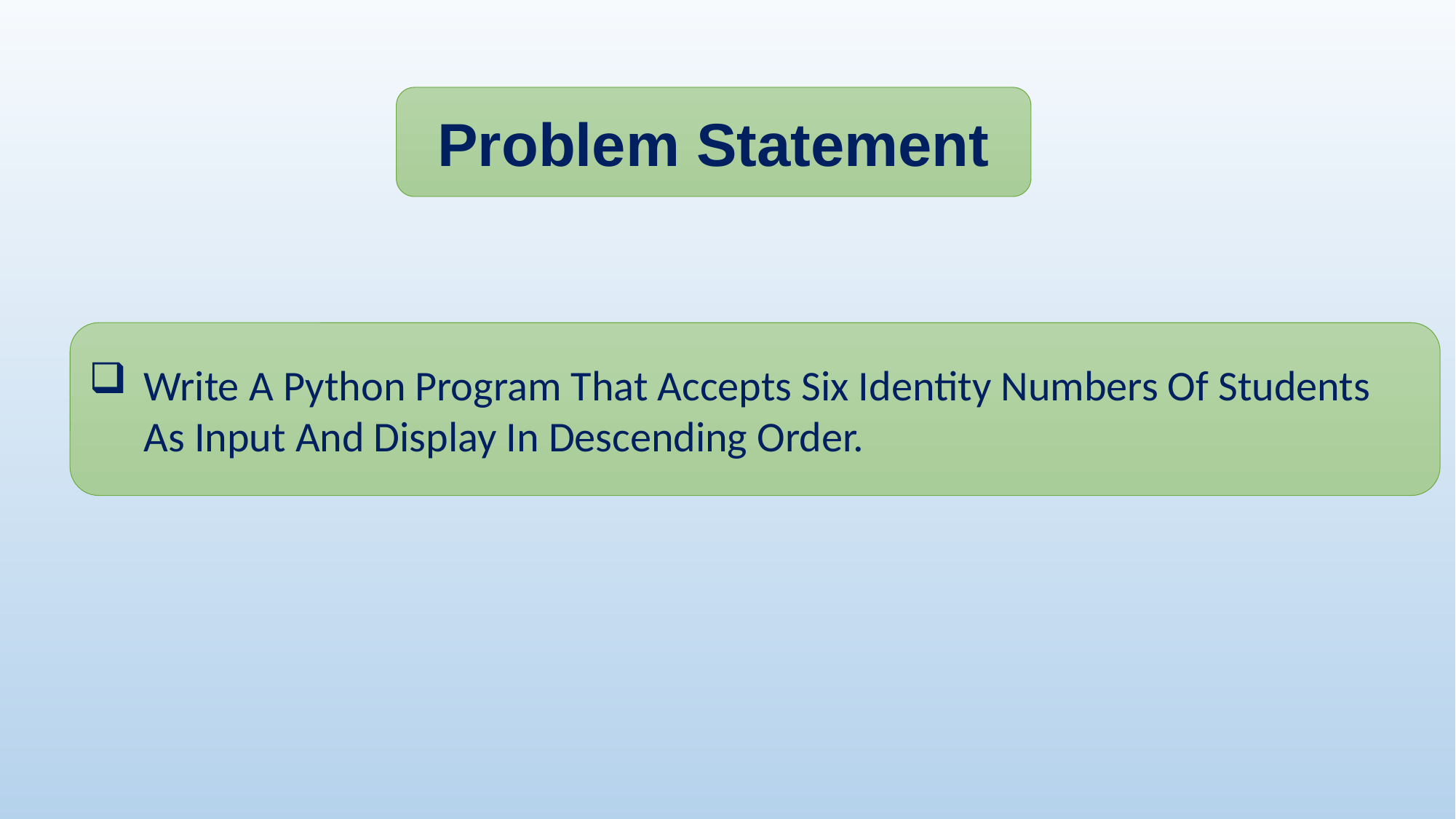

Problem Statement
Write A Python Program That Accepts Six Identity Numbers Of Students As Input And Display In Descending Order.